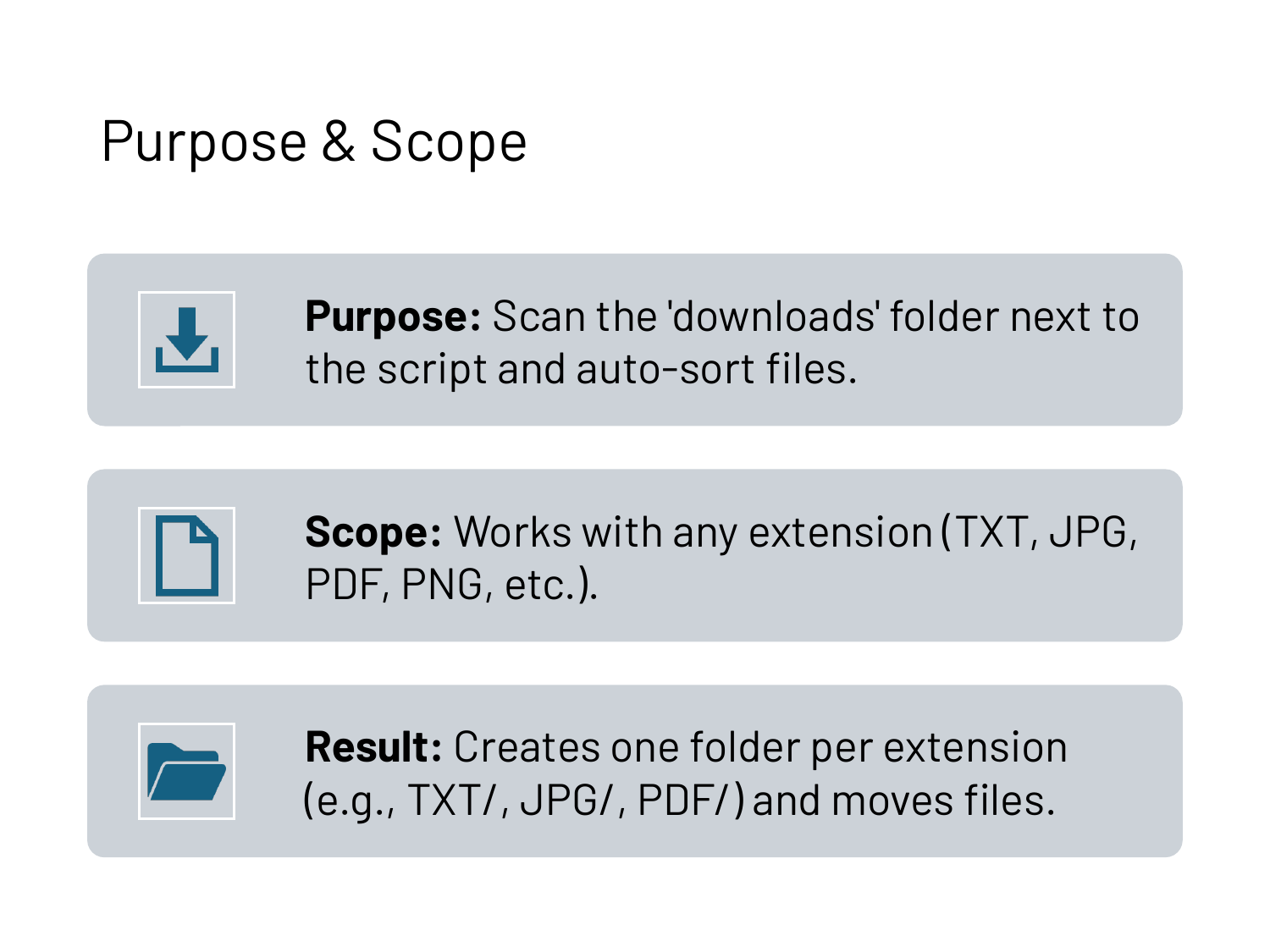

# Purpose & Scope
Purpose: Scan the 'downloads' folder next to the script and auto‑sort files.
Scope: Works with any extension (TXT, JPG, PDF, PNG, etc.).
Result: Creates one folder per extension (e.g., TXT/, JPG/, PDF/) and moves files.